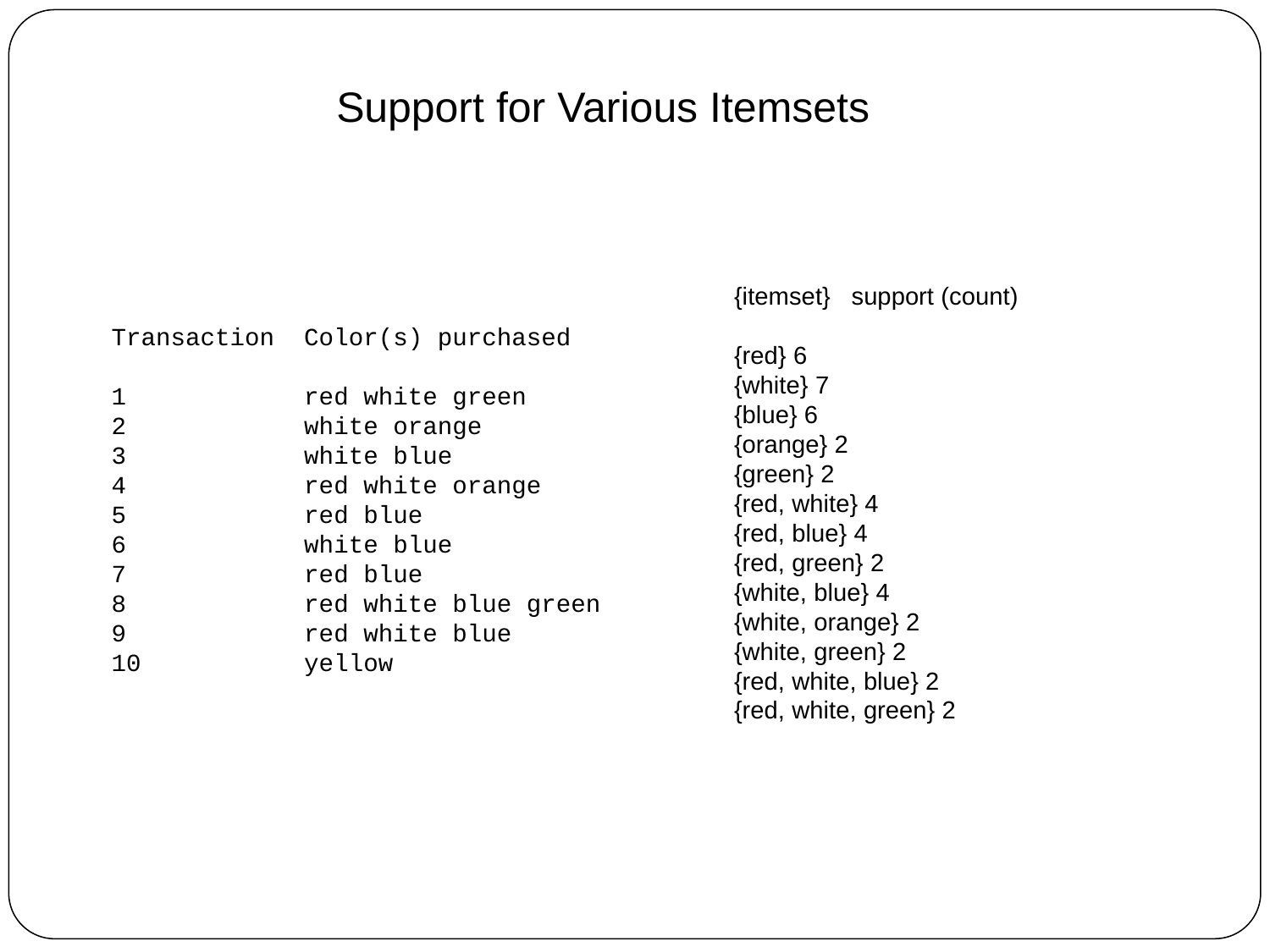

Support for Various Itemsets
{itemset}   support (count)

{red} 6
{white} 7
{blue} 6
{orange} 2
{green} 2
{red, white} 4
{red, blue} 4
{red, green} 2
{white, blue} 4
{white, orange} 2
{white, green} 2
{red, white, blue} 2
{red, white, green} 2
Transaction  Color(s) purchased

1            red white green
2            white orange
3            white blue
4            red white orange
5            red blue
6            white blue
7            red blue
8            red white blue green
9            red white blue
10           yellow